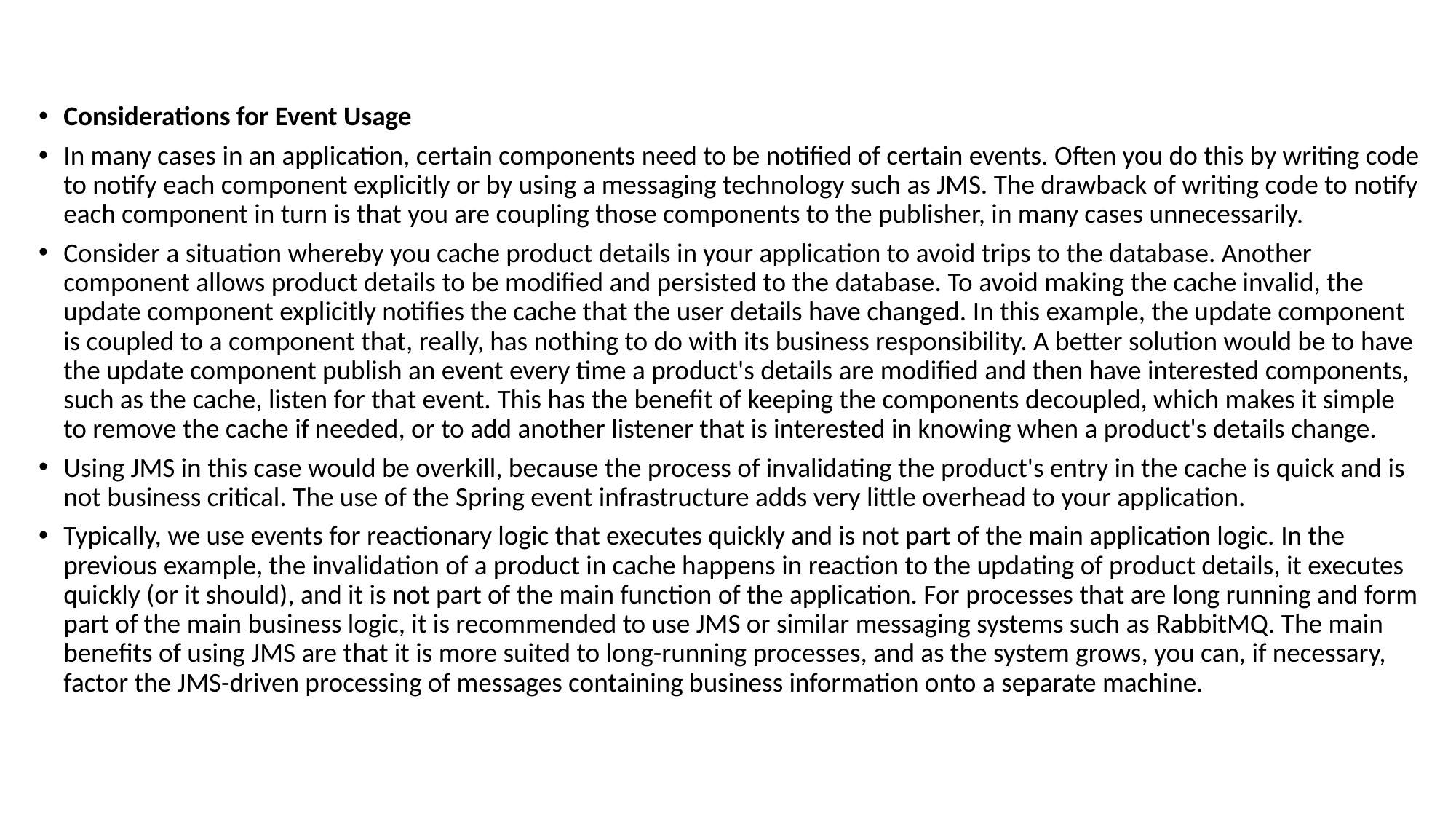

#
Considerations for Event Usage
In many cases in an application, certain components need to be notified of certain events. Often you do this by writing code to notify each component explicitly or by using a messaging technology such as JMS. The drawback of writing code to notify each component in turn is that you are coupling those components to the publisher, in many cases unnecessarily.
Consider a situation whereby you cache product details in your application to avoid trips to the database. Another component allows product details to be modified and persisted to the database. To avoid making the cache invalid, the update component explicitly notifies the cache that the user details have changed. In this example, the update component is coupled to a component that, really, has nothing to do with its business responsibility. A better solution would be to have the update component publish an event every time a product's details are modified and then have interested components, such as the cache, listen for that event. This has the benefit of keeping the components decoupled, which makes it simple to remove the cache if needed, or to add another listener that is interested in knowing when a product's details change.
Using JMS in this case would be overkill, because the process of invalidating the product's entry in the cache is quick and is not business critical. The use of the Spring event infrastructure adds very little overhead to your application.
Typically, we use events for reactionary logic that executes quickly and is not part of the main application logic. In the previous example, the invalidation of a product in cache happens in reaction to the updating of product details, it executes quickly (or it should), and it is not part of the main function of the application. For processes that are long running and form part of the main business logic, it is recommended to use JMS or similar messaging systems such as RabbitMQ. The main benefits of using JMS are that it is more suited to long-running processes, and as the system grows, you can, if necessary, factor the JMS-driven processing of messages containing business information onto a separate machine.